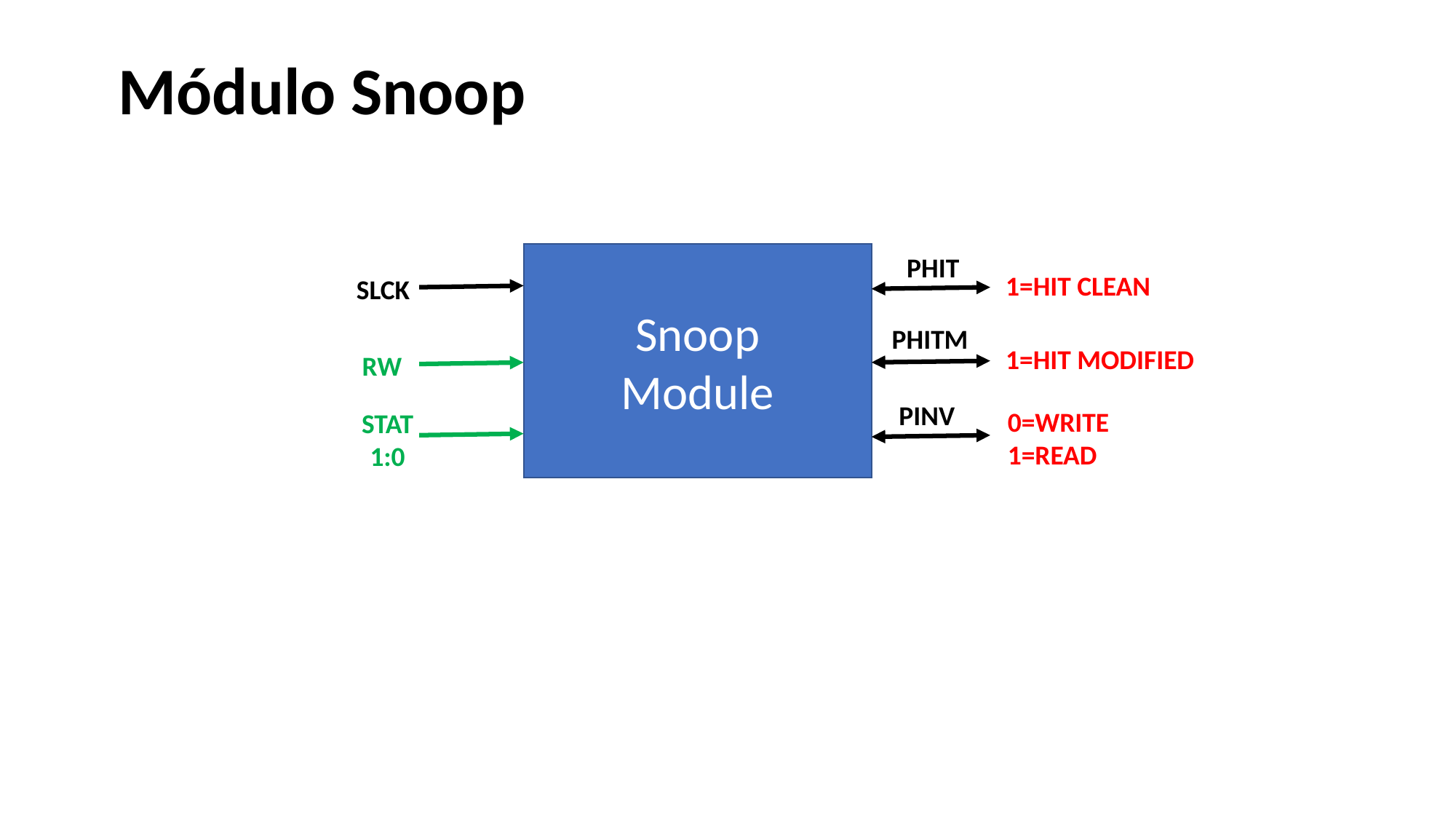

Módulo Snoop
Snoop
Module
PHIT
SLCK
PHITM
PINV
STAT
1:0
1=HIT CLEAN
1=HIT MODIFIED
RW
0=WRITE
1=READ